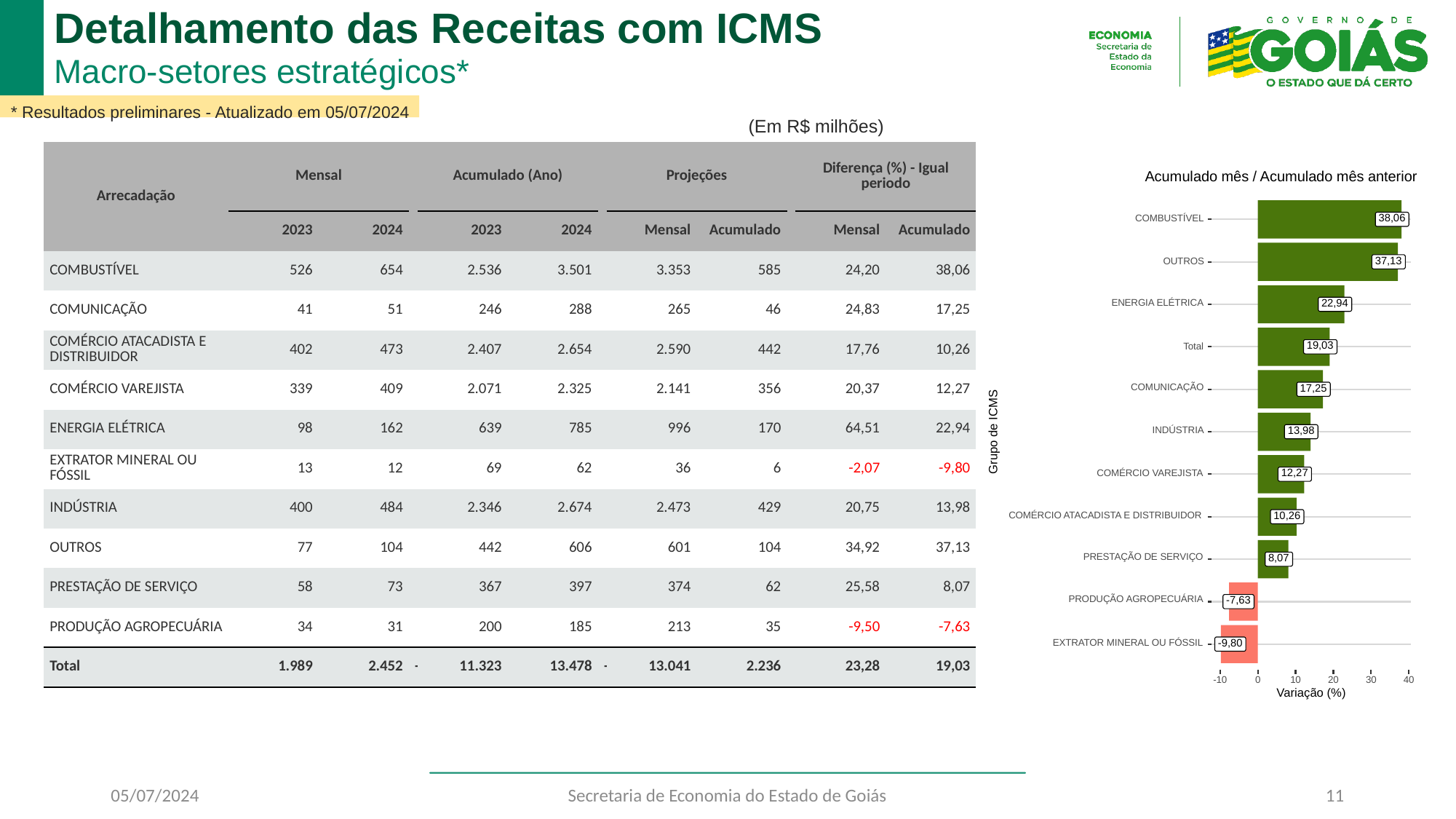

# Detalhamento das Receitas com ICMS
Macro-setores estratégicos*
* Resultados preliminares - Atualizado em 05/07/2024
(Em R$ milhões)
| Arrecadação | Mensal | Mensal |  | Acumulado (Ano) | Acumulado (Ano) |  | Projeções | Projeções |  | Diferença (%) - Igual periodo | Diferença (%) - Igual periodo |
| --- | --- | --- | --- | --- | --- | --- | --- | --- | --- | --- | --- |
| Arrecadação | 2023 | 2024 |  | 2023 | 2024 |  | Mensal | Acumulado |  | Mensal | Acumulado |
| COMBUSTÍVEL | 526 | 654 |  | 2.536 | 3.501 |  | 3.353 | 585 |  | 24,20 | 38,06 |
| COMUNICAÇÃO | 41 | 51 |  | 246 | 288 |  | 265 | 46 |  | 24,83 | 17,25 |
| COMÉRCIO ATACADISTA E DISTRIBUIDOR | 402 | 473 |  | 2.407 | 2.654 |  | 2.590 | 442 |  | 17,76 | 10,26 |
| COMÉRCIO VAREJISTA | 339 | 409 |  | 2.071 | 2.325 |  | 2.141 | 356 |  | 20,37 | 12,27 |
| ENERGIA ELÉTRICA | 98 | 162 |  | 639 | 785 |  | 996 | 170 |  | 64,51 | 22,94 |
| EXTRATOR MINERAL OU FÓSSIL | 13 | 12 |  | 69 | 62 |  | 36 | 6 |  | -2,07 | -9,80 |
| INDÚSTRIA | 400 | 484 |  | 2.346 | 2.674 |  | 2.473 | 429 |  | 20,75 | 13,98 |
| OUTROS | 77 | 104 |  | 442 | 606 |  | 601 | 104 |  | 34,92 | 37,13 |
| PRESTAÇÃO DE SERVIÇO | 58 | 73 |  | 367 | 397 |  | 374 | 62 |  | 25,58 | 8,07 |
| PRODUÇÃO AGROPECUÁRIA | 34 | 31 |  | 200 | 185 |  | 213 | 35 |  | -9,50 | -7,63 |
| Total | 1.989 | 2.452 | - | 11.323 | 13.478 | - | 13.041 | 2.236 |  | 23,28 | 19,03 |

Acumulado mês / Acumulado mês anterior

38,06
COMBUSTÍVEL

37,13
OUTROS

22,94
ENERGIA ELÉTRICA

19,03
Total

COMUNICAÇÃO
17,25

Grupo de ICMS
13,98
INDÚSTRIA

12,27
COMÉRCIO VAREJISTA

10,26
COMÉRCIO ATACADISTA E DISTRIBUIDOR

PRESTAÇÃO DE SERVIÇO
8,07

PRODUÇÃO AGROPECUÁRIA

-7,63

-9,80
EXTRATOR MINERAL OU FÓSSIL

30
-10
0
10
20
40
Variação (%)
05/07/2024
Secretaria de Economia do Estado de Goiás
11